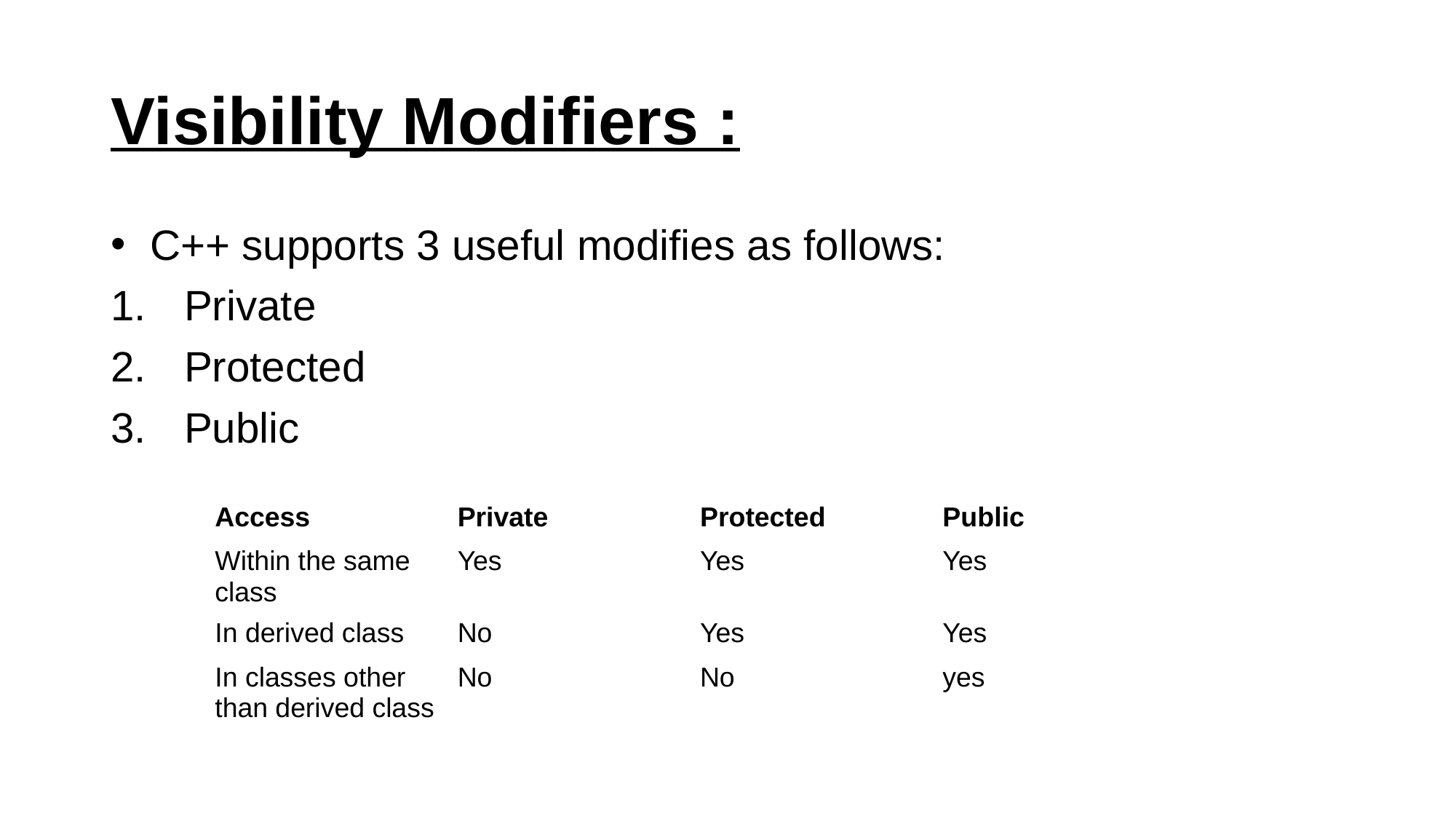

# Visibility Modifiers :
 C++ supports 3 useful modifies as follows:
 Private
 Protected
 Public

| Access | Private | Protected | Public |
| --- | --- | --- | --- |
| Within the same class | Yes | Yes | Yes |
| In derived class | No | Yes | Yes |
| In classes other than derived class | No | No | yes |